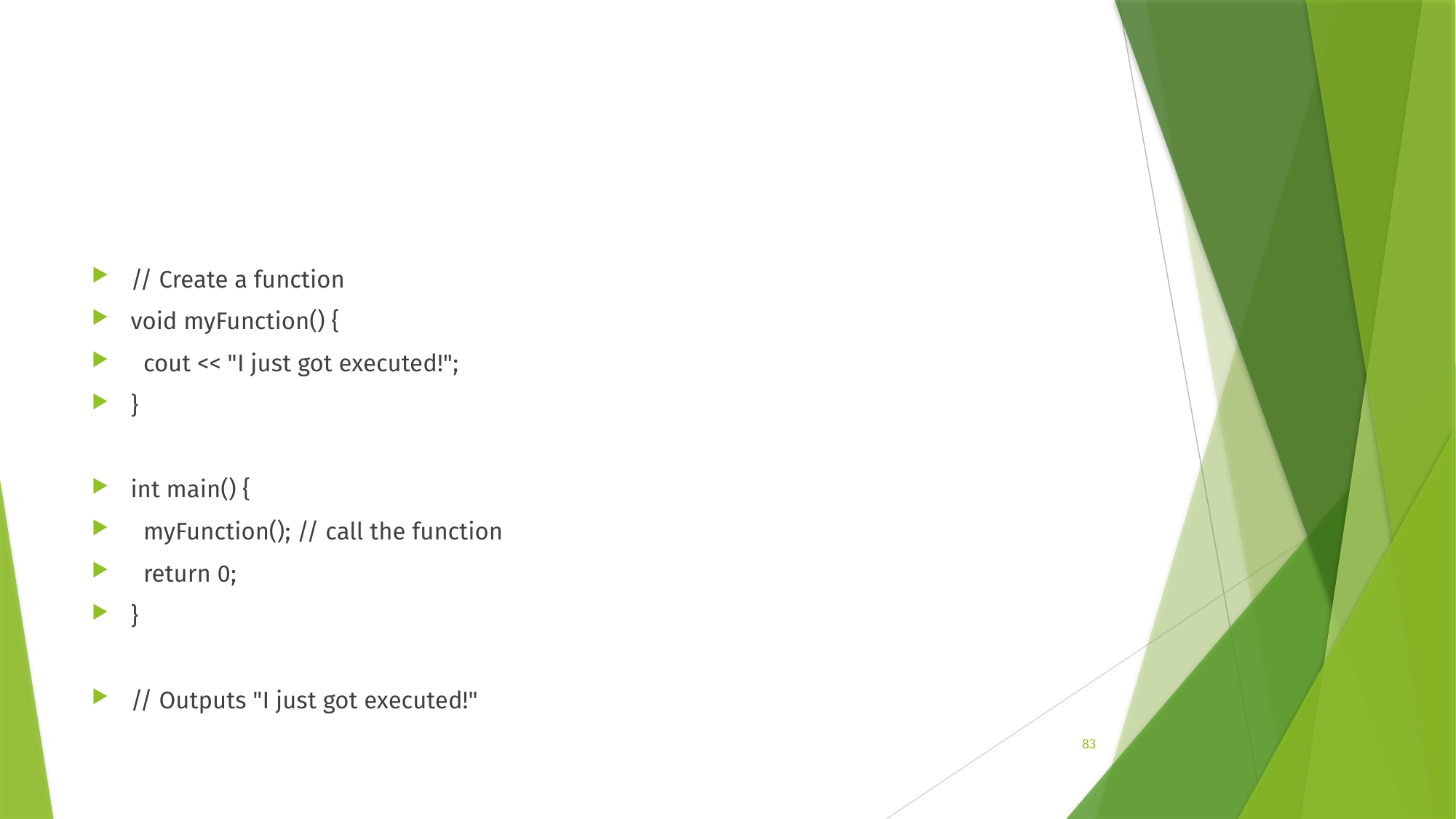

#
// Create a function
void myFunction() {
  cout << "I just got executed!";
}

int main() {
  myFunction(); // call the function
  return 0;
}

// Outputs "I just got executed!"
83